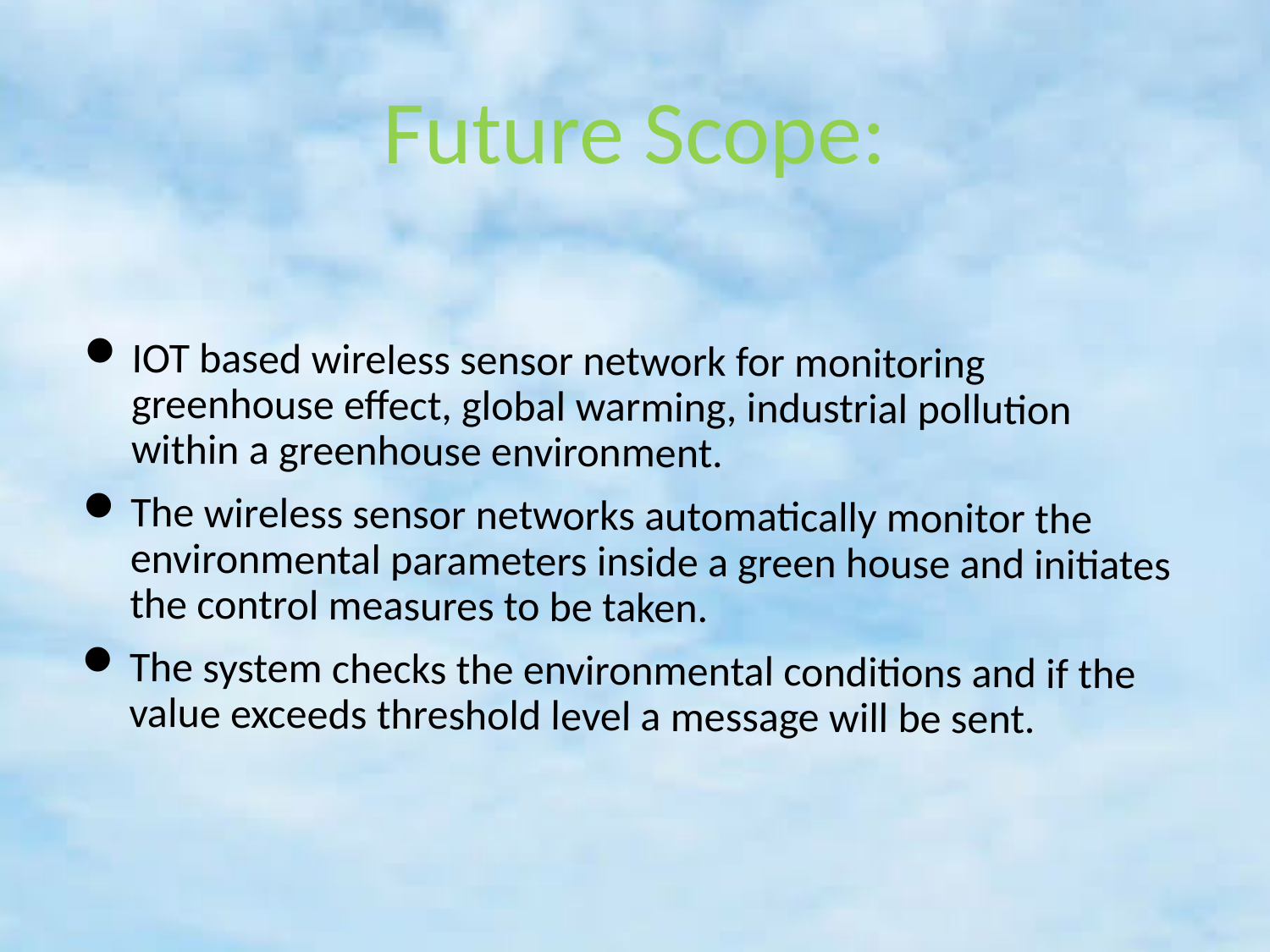

# Future Scope:
IOT based wireless sensor network for monitoring greenhouse effect, global warming, industrial pollution within a greenhouse environment.
The wireless sensor networks automatically monitor the environmental parameters inside a green house and initiates the control measures to be taken.
The system checks the environmental conditions and if the value exceeds threshold level a message will be sent.